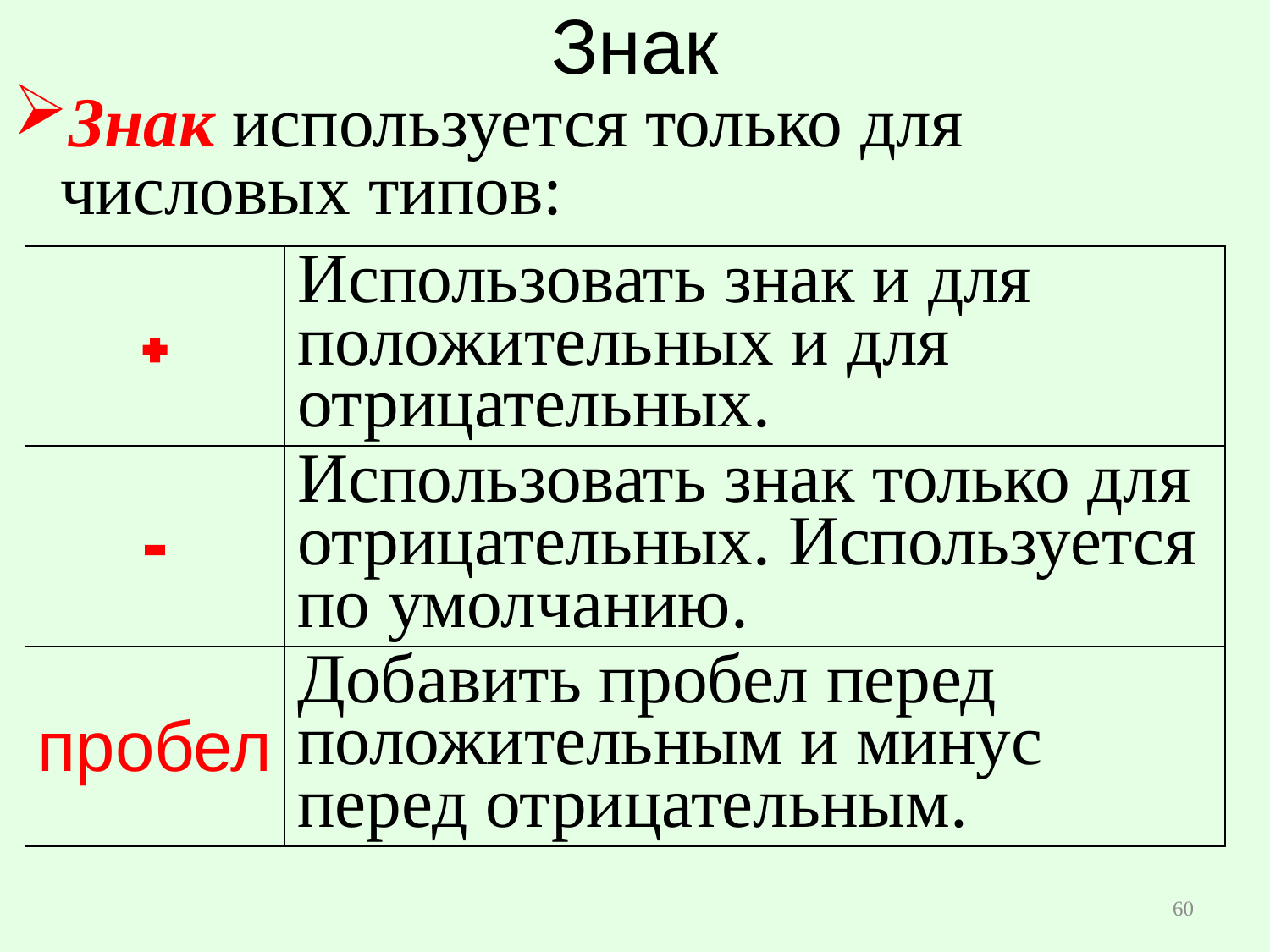

# Знак
Знак используется только для числовых типов:
| + | Использовать знак и для положительных и для отрицательных. |
| --- | --- |
| – | Использовать знак только для отрицательных. Используется по умолчанию. |
| пробел | Добавить пробел перед положительным и минус перед отрицательным. |
60